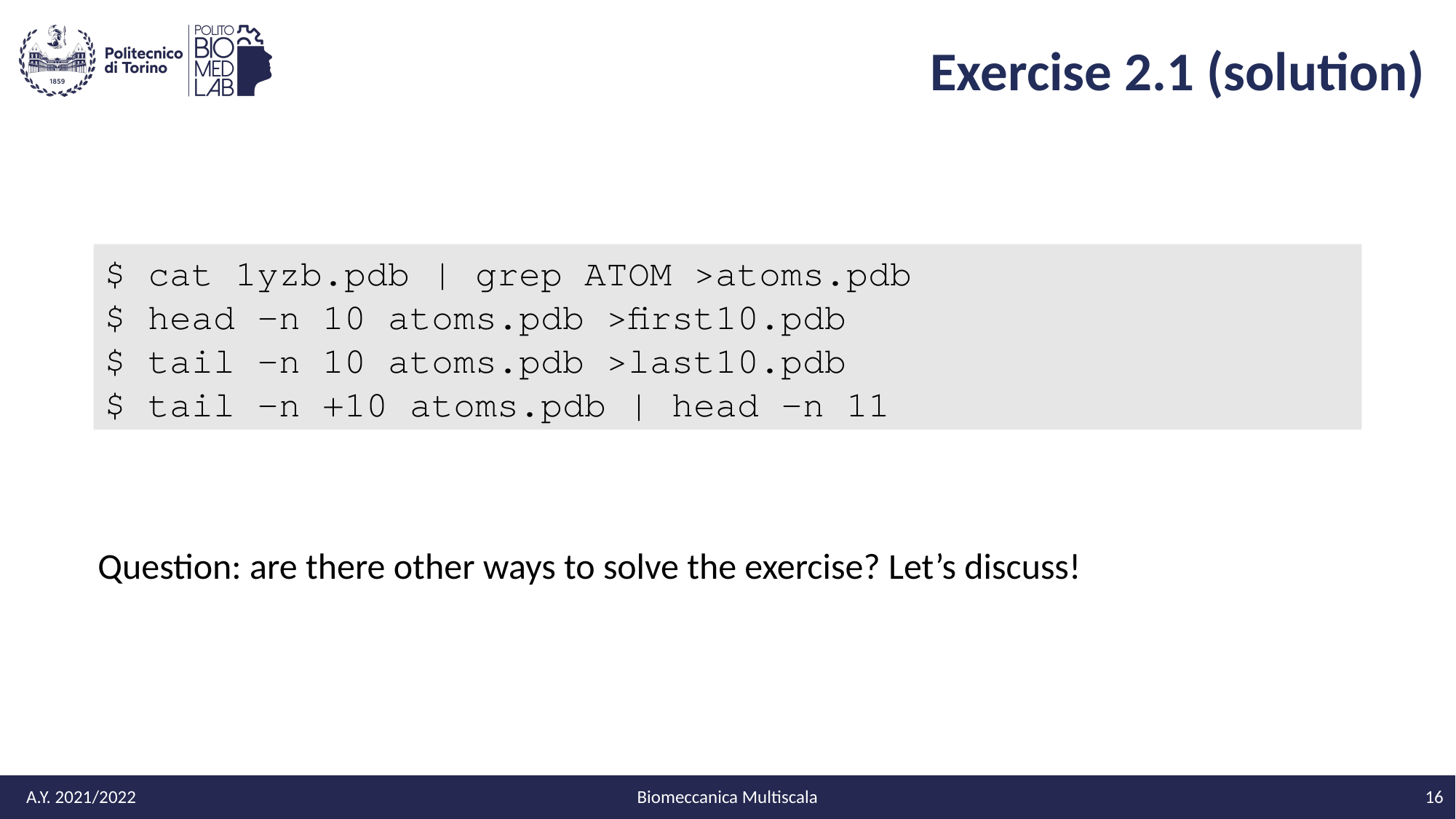

# Exercise 2.1 (solution)
$ cat 1yzb.pdb | grep ATOM >atoms.pdb
$ head -n 10 atoms.pdb >first10.pdb
$ tail -n 10 atoms.pdb >last10.pdb
$ tail -n +10 atoms.pdb | head -n 11
Question: are there other ways to solve the exercise? Let’s discuss!
A.Y. 2021/2022
Biomeccanica Multiscala
16